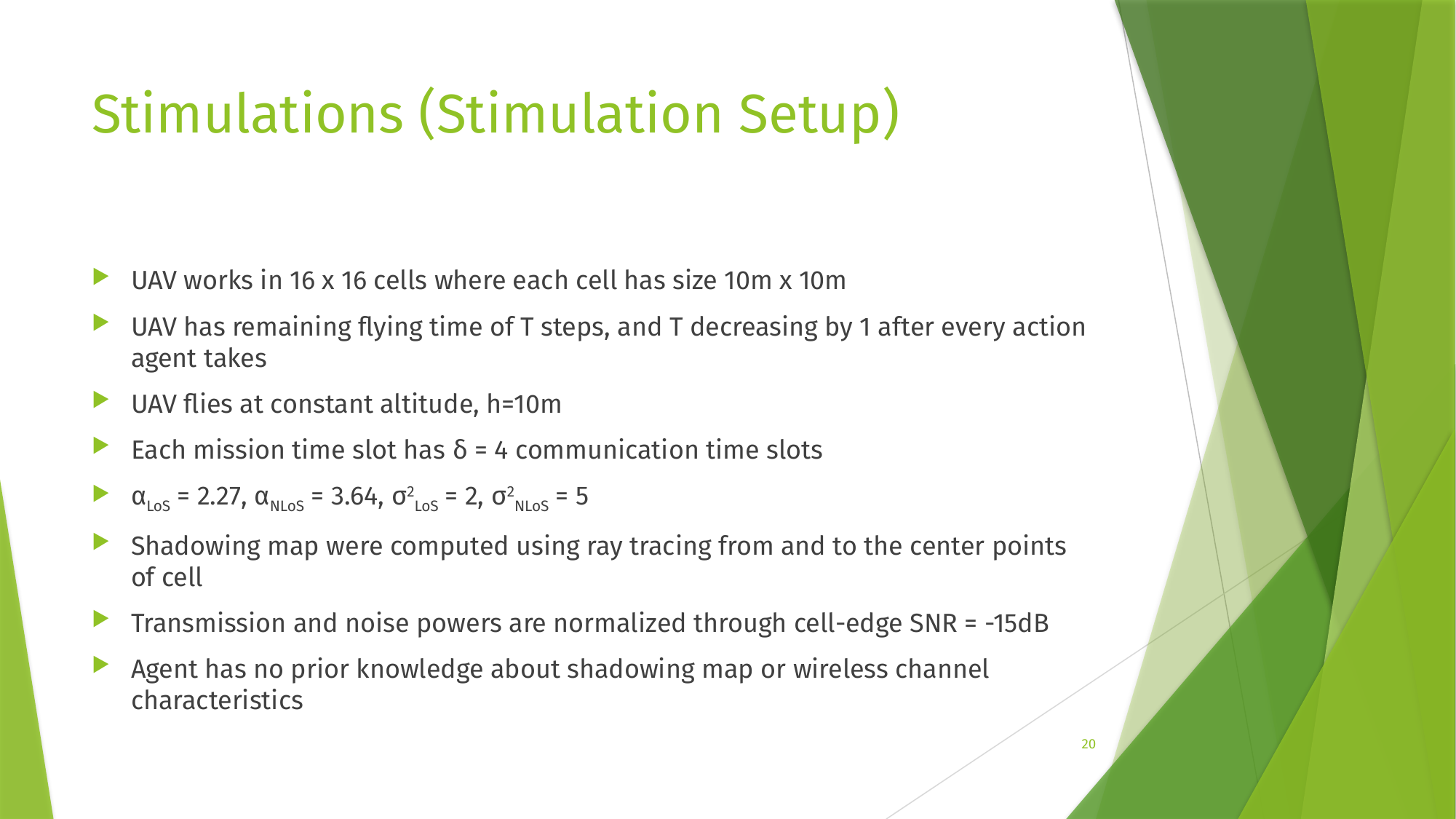

# Stimulations (Stimulation Setup)
UAV works in 16 x 16 cells where each cell has size 10m x 10m
UAV has remaining flying time of T steps, and T decreasing by 1 after every action agent takes
UAV flies at constant altitude, h=10m
Each mission time slot has δ = 4 communication time slots
αLoS = 2.27, αNLoS = 3.64, σ2LoS = 2, σ2NLoS = 5
Shadowing map were computed using ray tracing from and to the center points of cell
Transmission and noise powers are normalized through cell-edge SNR = -15dB
Agent has no prior knowledge about shadowing map or wireless channel characteristics
20